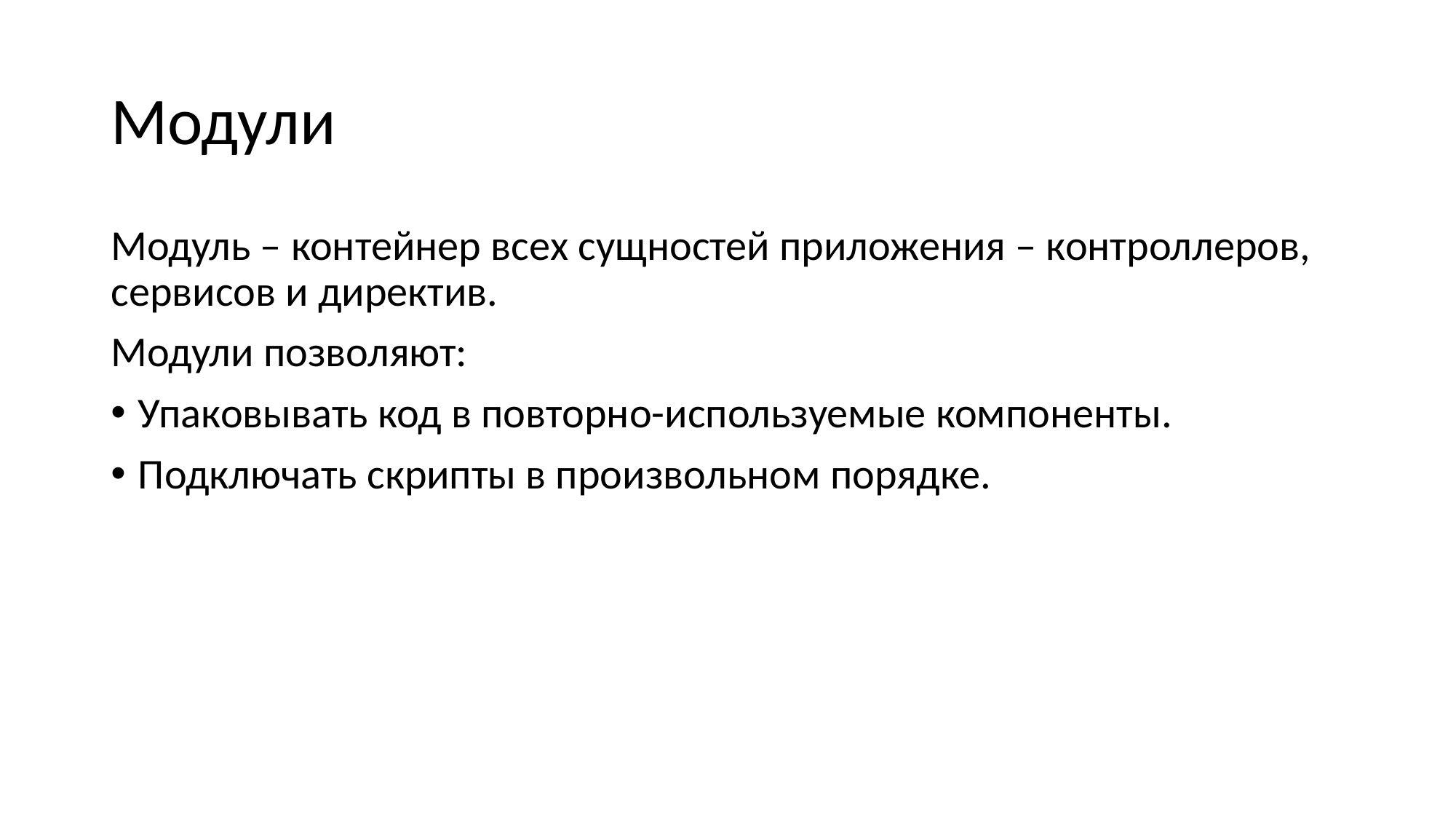

# Модули
Модуль – контейнер всех сущностей приложения – контроллеров, сервисов и директив.
Модули позволяют:
Упаковывать код в повторно-используемые компоненты.
Подключать скрипты в произвольном порядке.